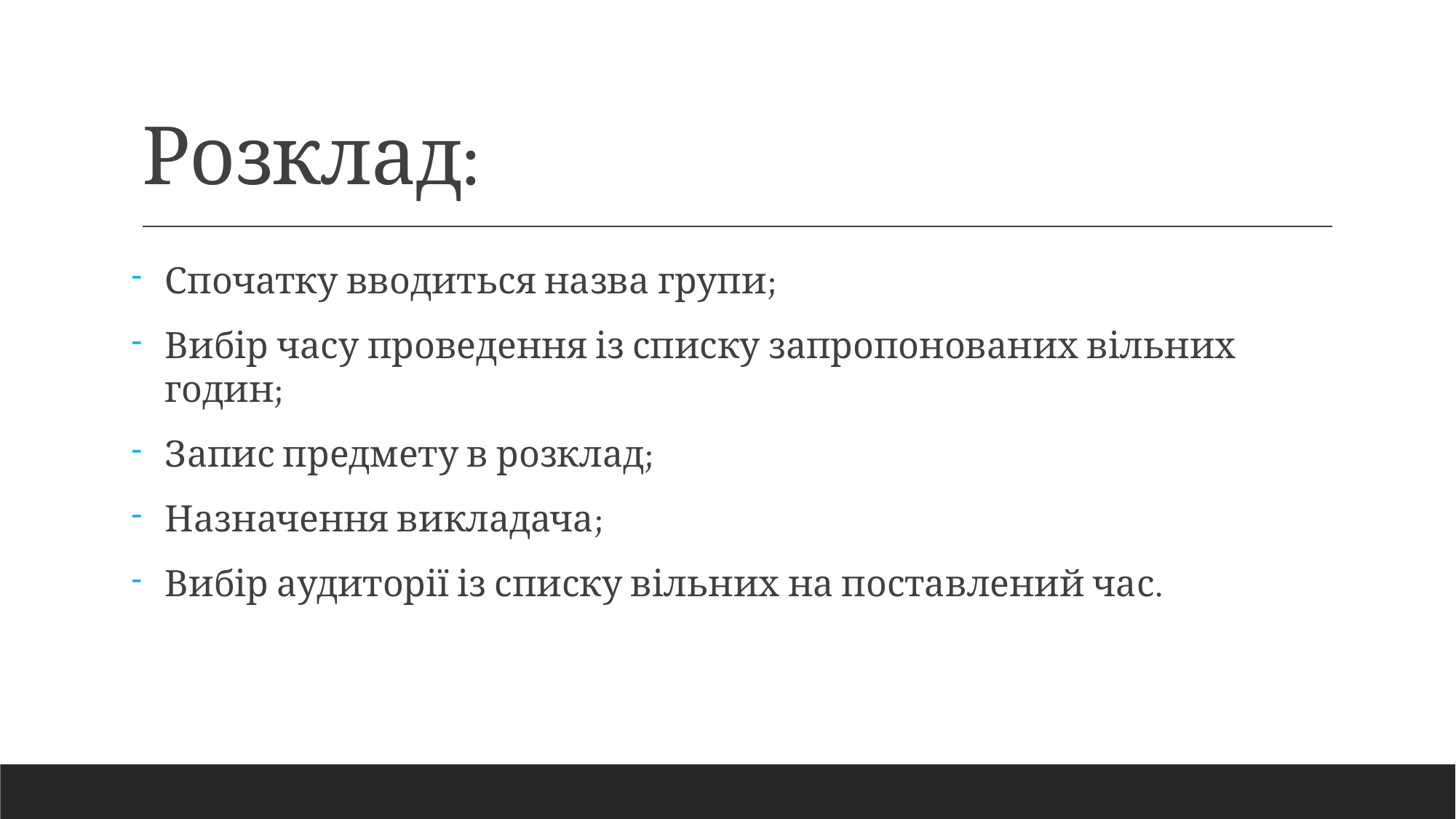

# Розклад:
Спочатку вводиться назва групи;
Вибір часу проведення із списку запропонованих вільних годин;
Запис предмету в розклад;
Назначення викладача;
Вибір аудиторії із списку вільних на поставлений час.